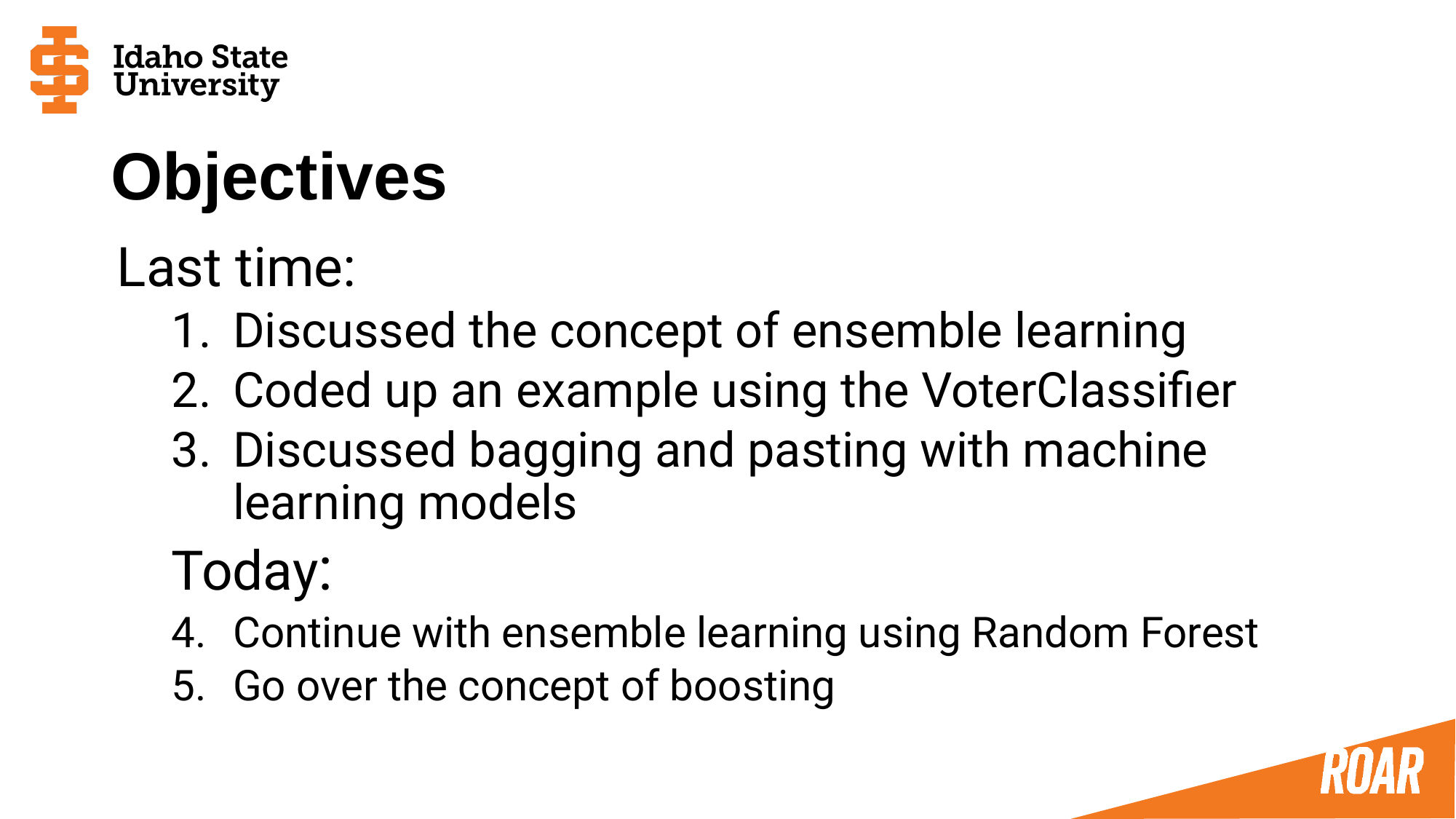

# Objectives
Last time:
Discussed the concept of ensemble learning
Coded up an example using the VoterClassifier
Discussed bagging and pasting with machine learning models
Today:
Continue with ensemble learning using Random Forest
Go over the concept of boosting